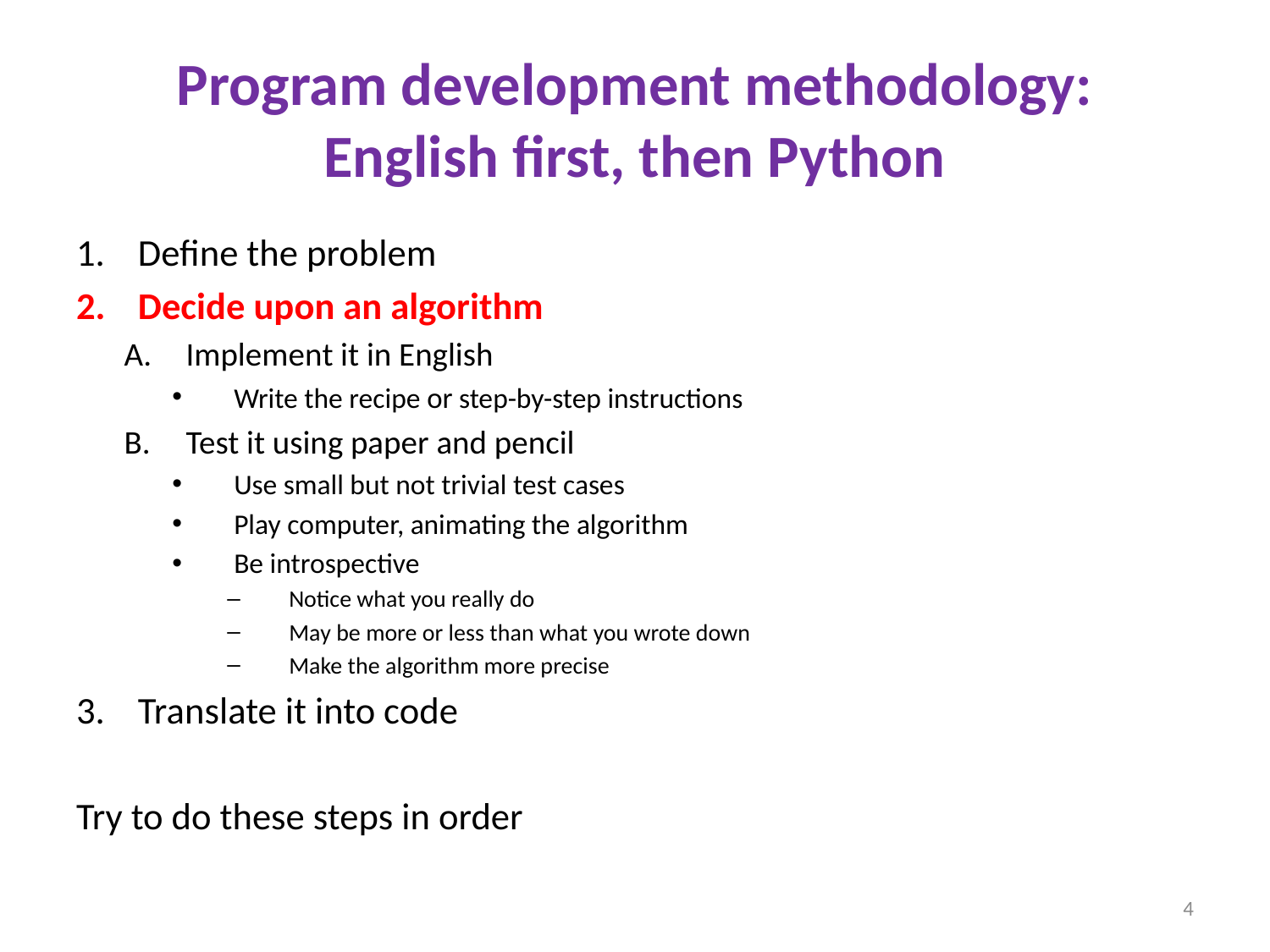

# Program development methodology: English first, then Python
Define the problem
Decide upon an algorithm
Implement it in English
Write the recipe or step-by-step instructions
Test it using paper and pencil
Use small but not trivial test cases
Play computer, animating the algorithm
Be introspective
Notice what you really do
May be more or less than what you wrote down
Make the algorithm more precise
Translate it into code

Try to do these steps in order

4